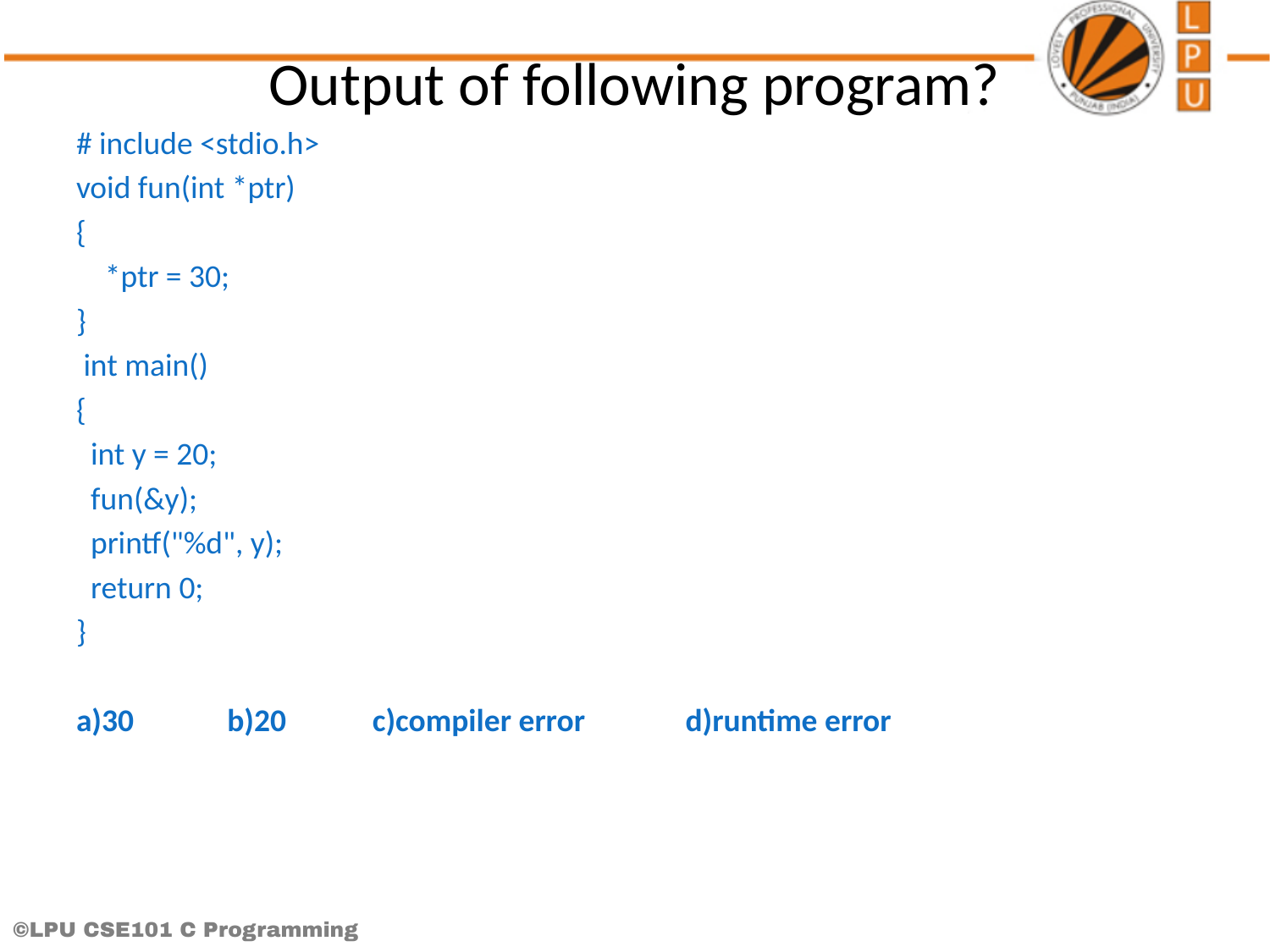

# Output of following program?
# include <stdio.h>
void fun(int *ptr)
{
    *ptr = 30;
}
 int main()
{
  int y = 20;
  fun(&y);
  printf("%d", y);
  return 0;
}

a)30             b)20            c)compiler error              d)runtime error